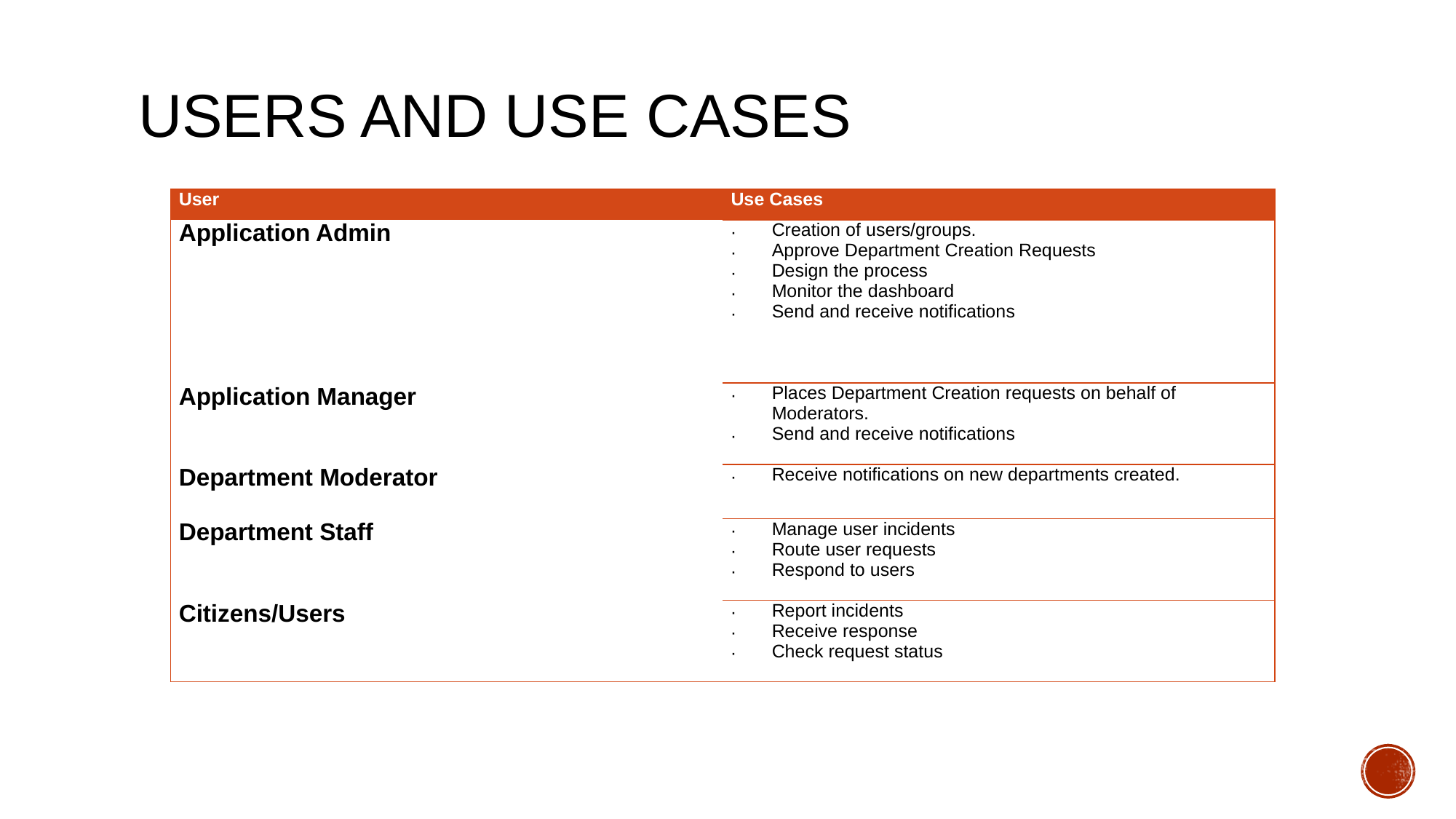

# USERS AND USE CASES
| User | Use Cases |
| --- | --- |
| Application Admin | Creation of users/groups. Approve Department Creation Requests Design the process Monitor the dashboard Send and receive notifications |
| Application Manager | Places Department Creation requests on behalf of Moderators. Send and receive notifications |
| Department Moderator | Receive notifications on new departments created. |
| Department Staff | Manage user incidents Route user requests Respond to users |
| Citizens/Users | Report incidents Receive response Check request status |